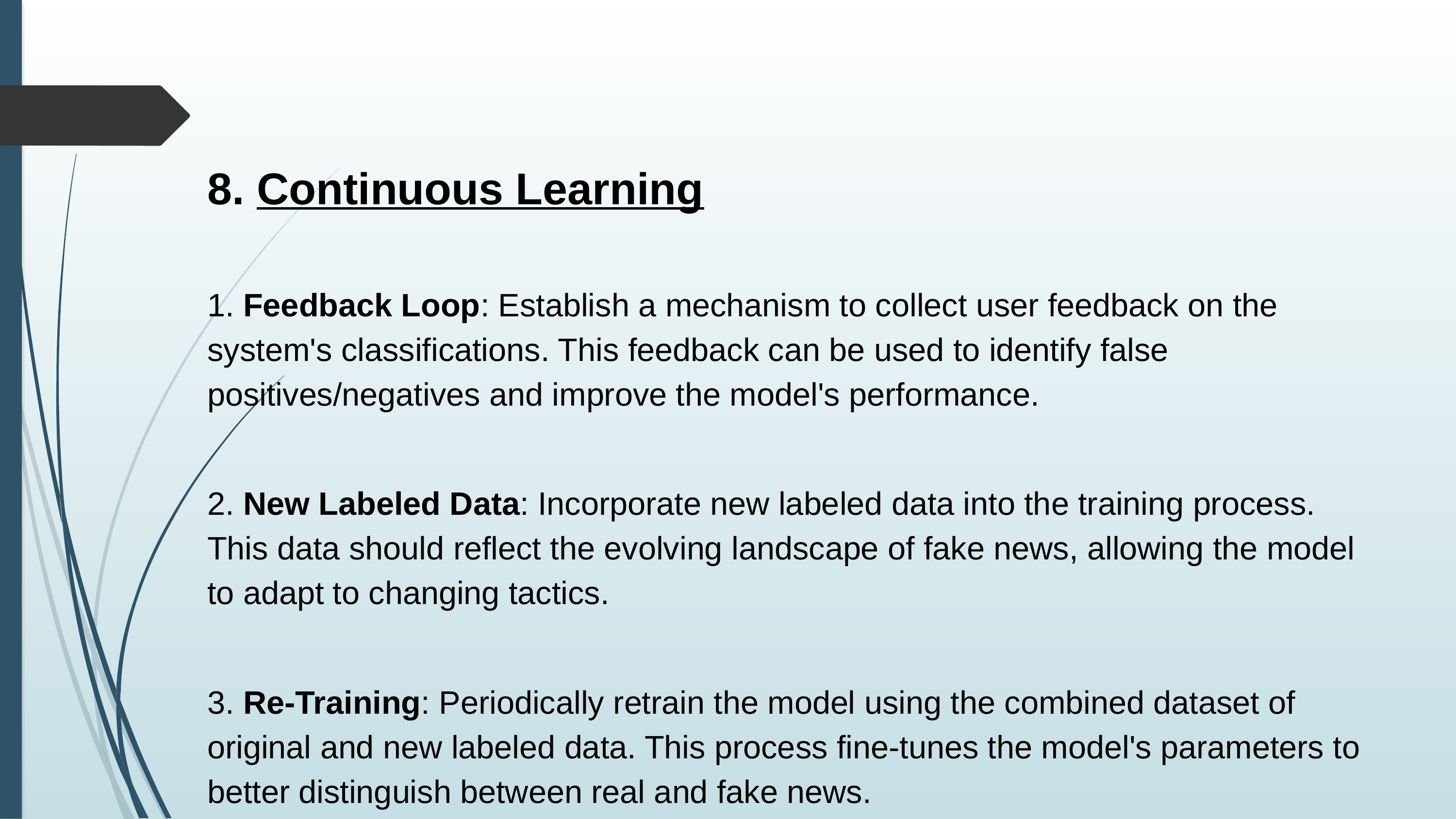

8. Continuous Learning

1. Feedback Loop: Establish a mechanism to collect user feedback on the system's classifications. This feedback can be used to identify false positives/negatives and improve the model's performance.

2. New Labeled Data: Incorporate new labeled data into the training process. This data should reflect the evolving landscape of fake news, allowing the model to adapt to changing tactics.

3. Re-Training: Periodically retrain the model using the combined dataset of original and new labeled data. This process fine-tunes the model's parameters to better distinguish between real and fake news.